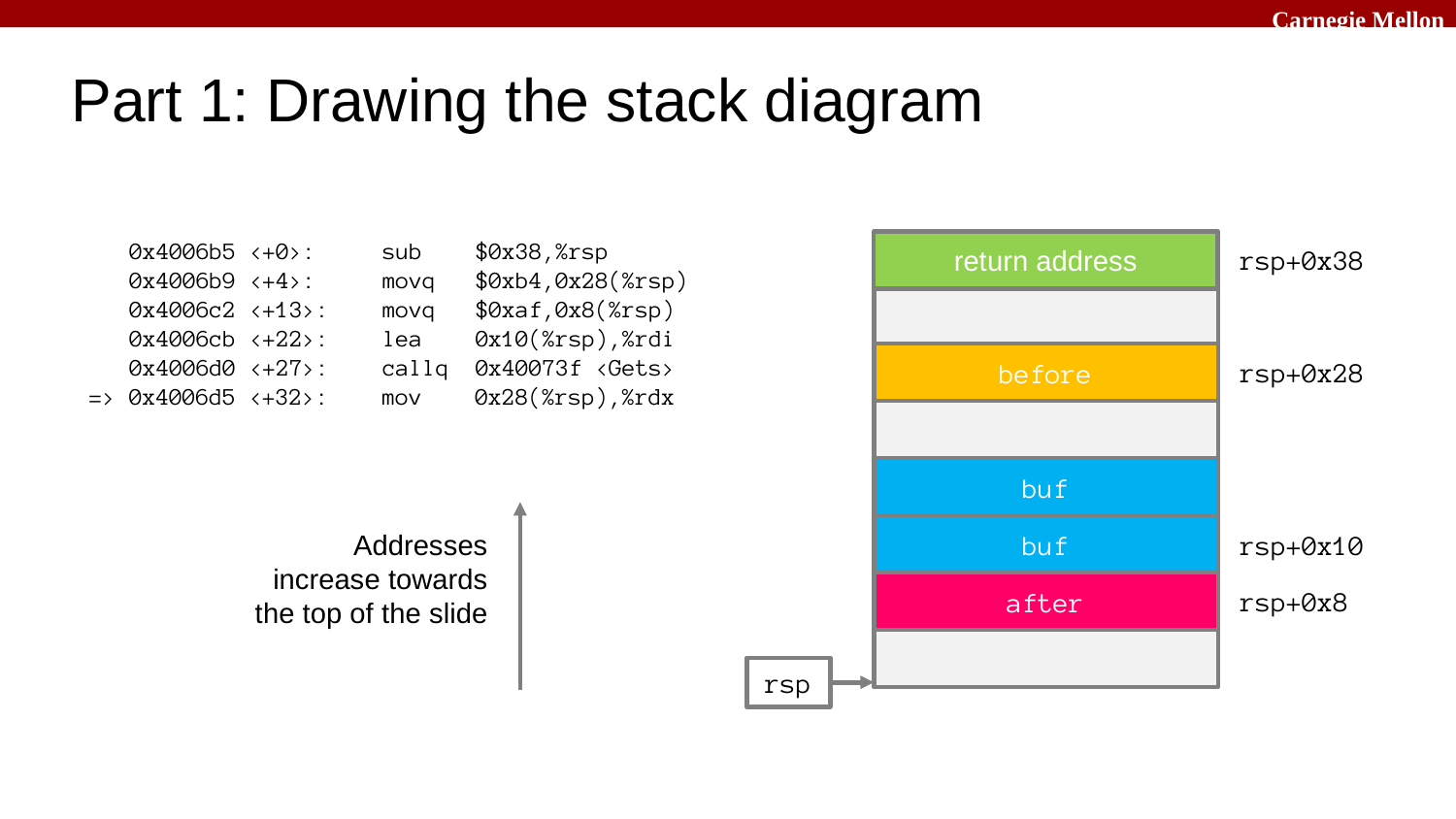

# Part 1: Drawing the stack diagram

   0x4006b5 <+0>:     sub    $0x38,%rsp
   0x4006b9 <+4>:     movq   $0xb4,0x28(%rsp)
   0x4006c2 <+13>:    movq   $0xaf,0x8(%rsp)
   0x4006cb <+22>:    lea    0x10(%rsp),%rdi
   0x4006d0 <+27>:    callq  0x40073f <Gets>
=> 0x4006d5 <+32>:    mov    0x28(%rsp),%rdx
return address
rsp+0x38

before
rsp+0x28

buf
buf
rsp+0x10
Addresses increase towards the top of the slide
after
rsp+0x8

rsp